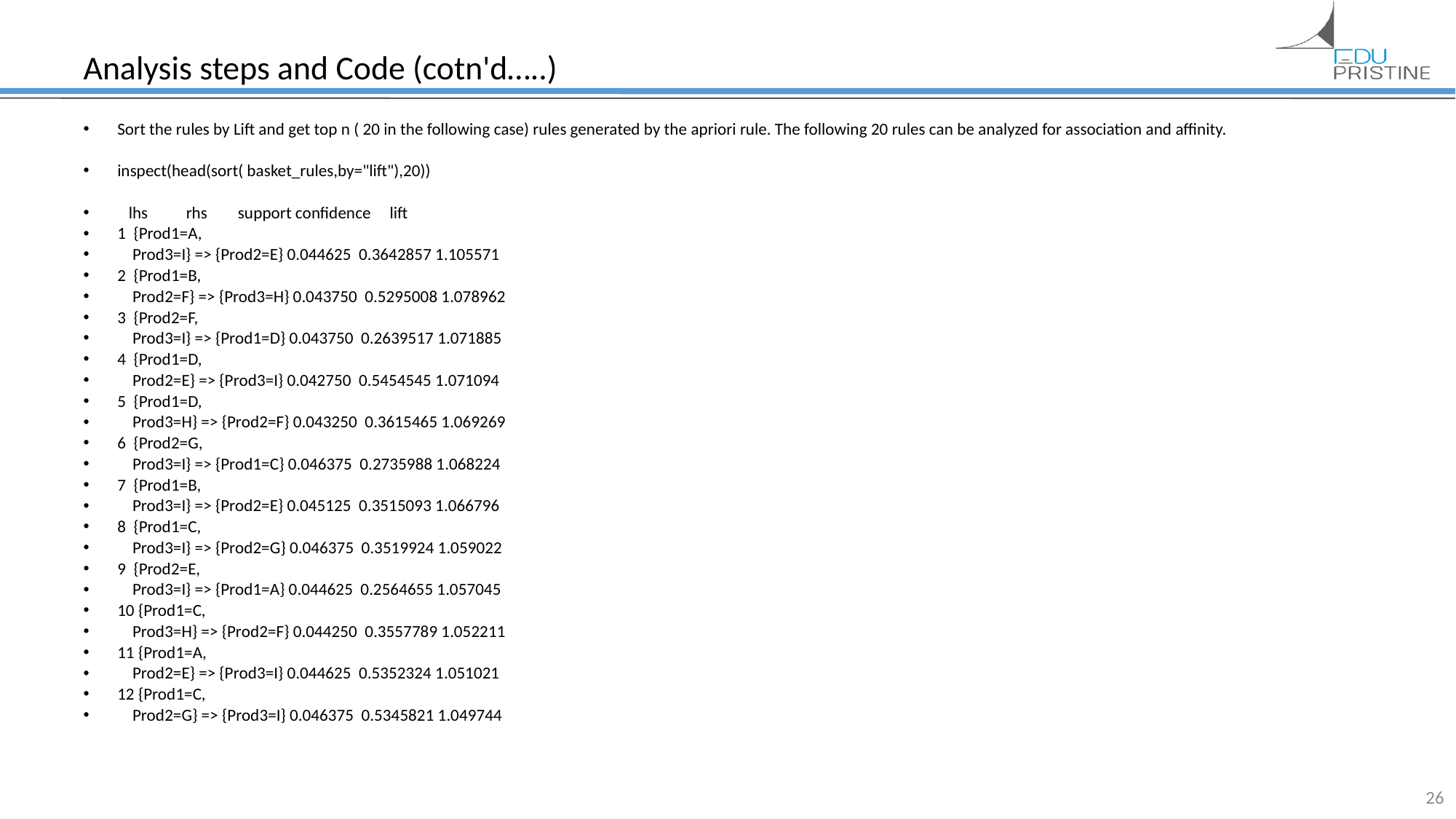

# Analysis steps and Code (cotn'd…..)
Sort the rules by Lift and get top n ( 20 in the following case) rules generated by the apriori rule. The following 20 rules can be analyzed for association and affinity.

inspect(head(sort( basket_rules,by="lift"),20))

   lhs          rhs        support confidence     lift
1  {Prod1=A,
    Prod3=I} => {Prod2=E} 0.044625  0.3642857 1.105571
2  {Prod1=B,
    Prod2=F} => {Prod3=H} 0.043750  0.5295008 1.078962
3  {Prod2=F,
    Prod3=I} => {Prod1=D} 0.043750  0.2639517 1.071885
4  {Prod1=D,
    Prod2=E} => {Prod3=I} 0.042750  0.5454545 1.071094
5  {Prod1=D,
    Prod3=H} => {Prod2=F} 0.043250  0.3615465 1.069269
6  {Prod2=G,
    Prod3=I} => {Prod1=C} 0.046375  0.2735988 1.068224
7  {Prod1=B,
    Prod3=I} => {Prod2=E} 0.045125  0.3515093 1.066796
8  {Prod1=C,
    Prod3=I} => {Prod2=G} 0.046375  0.3519924 1.059022
9  {Prod2=E,
    Prod3=I} => {Prod1=A} 0.044625  0.2564655 1.057045
10 {Prod1=C,
    Prod3=H} => {Prod2=F} 0.044250  0.3557789 1.052211
11 {Prod1=A,
    Prod2=E} => {Prod3=I} 0.044625  0.5352324 1.051021
12 {Prod1=C,
    Prod2=G} => {Prod3=I} 0.046375  0.5345821 1.049744
26